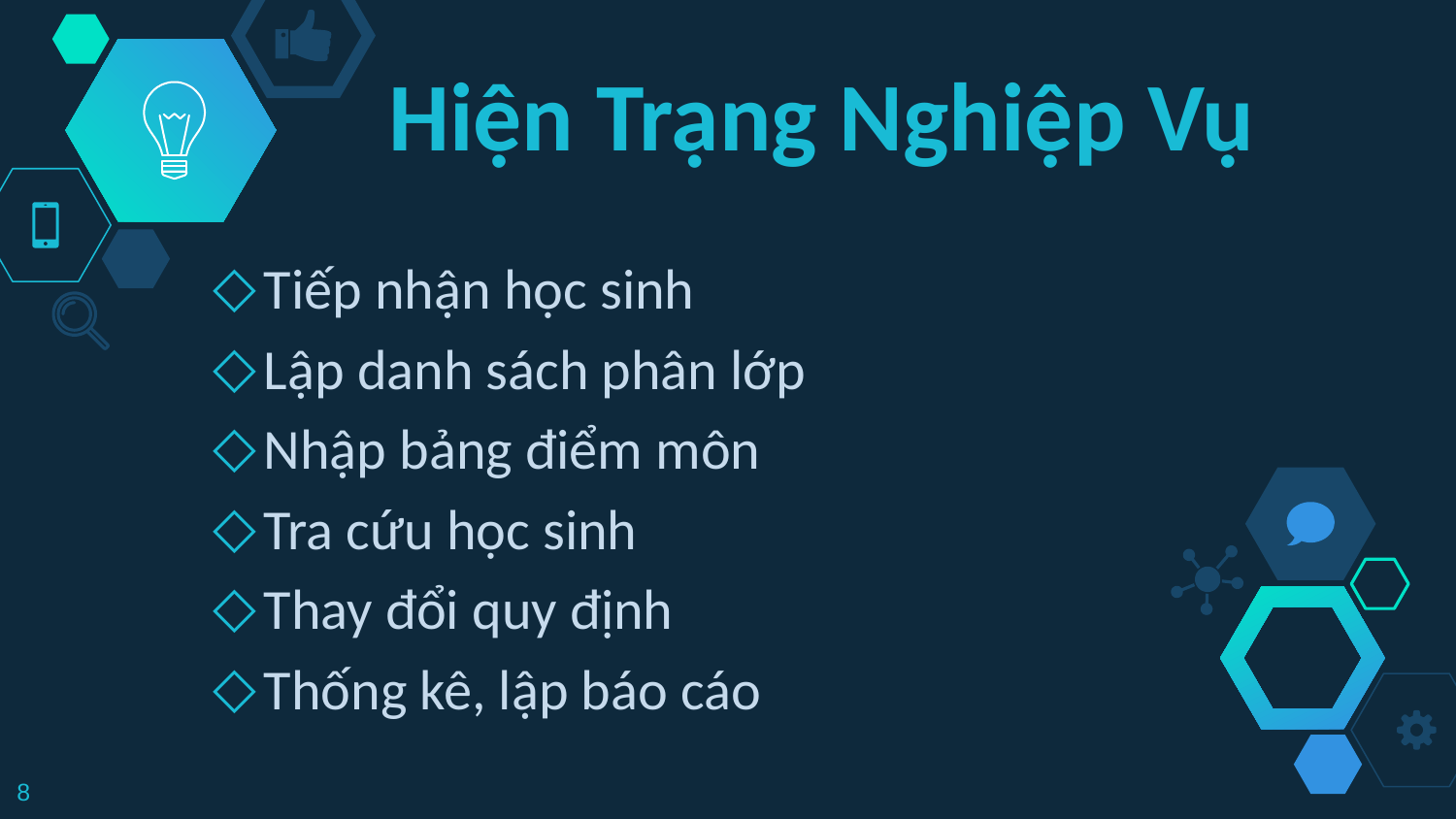

Hiện Trạng Nghiệp Vụ
Tiếp nhận học sinh
Lập danh sách phân lớp
Nhập bảng điểm môn
Tra cứu học sinh
Thay đổi quy định
Thống kê, lập báo cáo
8